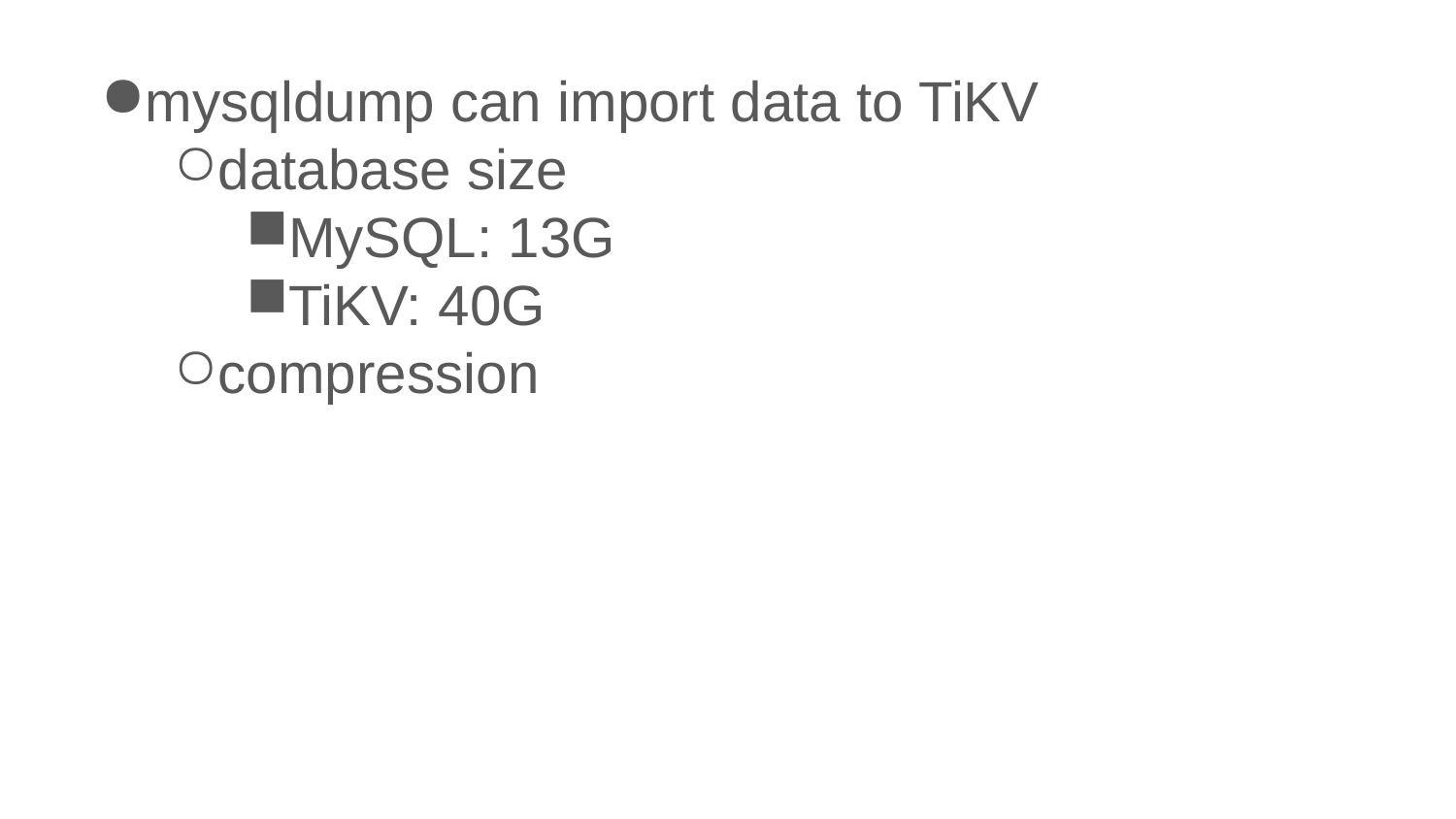

mysqldump can import data to TiKV
database size
MySQL: 13G
TiKV: 40G
compression